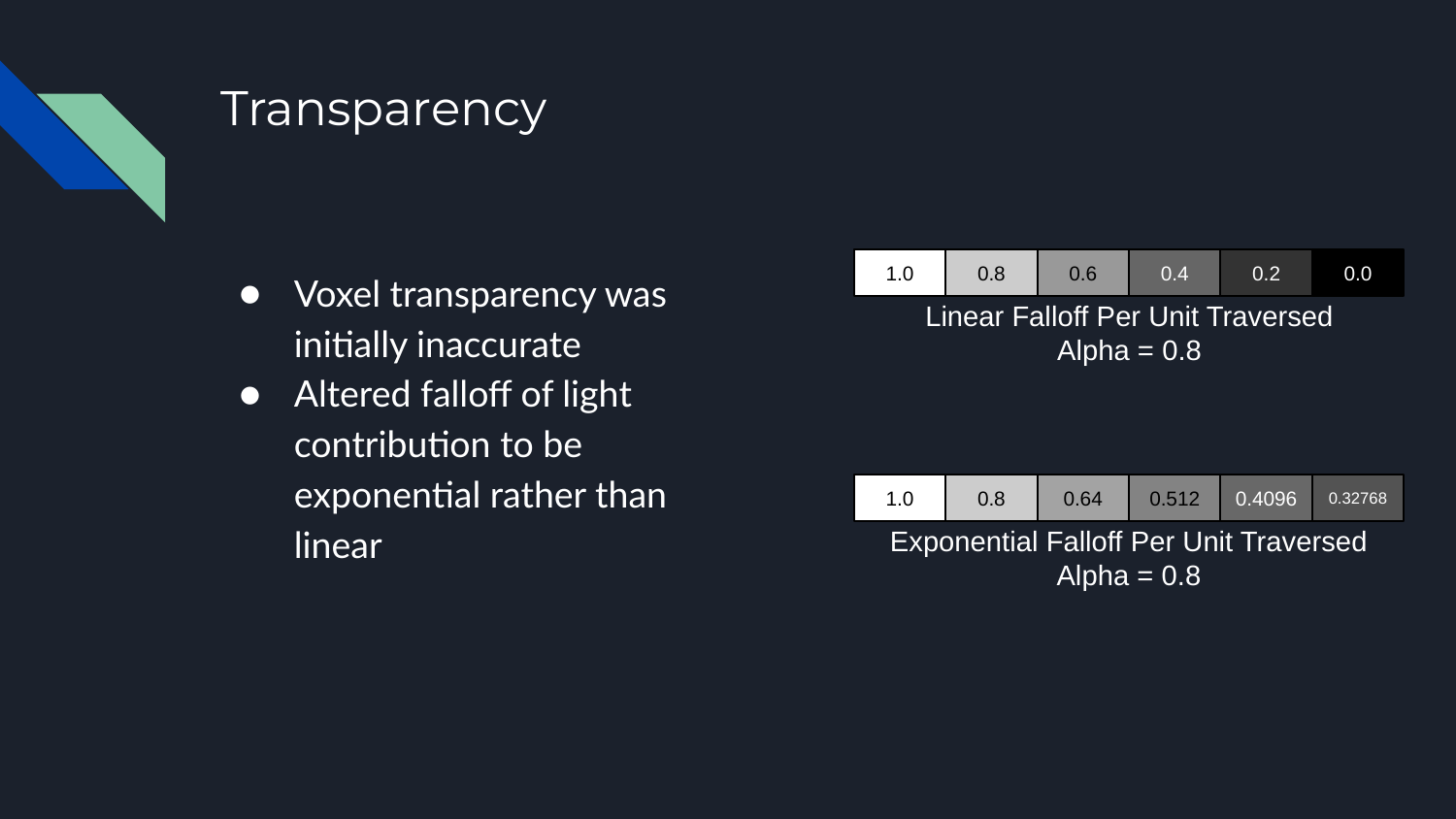

# Transparency
Voxel transparency was initially inaccurate
Altered falloff of light contribution to be exponential rather than linear
1.0
0.8
0.6
0.4
0.2
0.0
Linear Falloff Per Unit Traversed
Alpha = 0.8
1.0
0.8
0.64
0.512
0.4096
0.32768
Exponential Falloff Per Unit Traversed
Alpha = 0.8